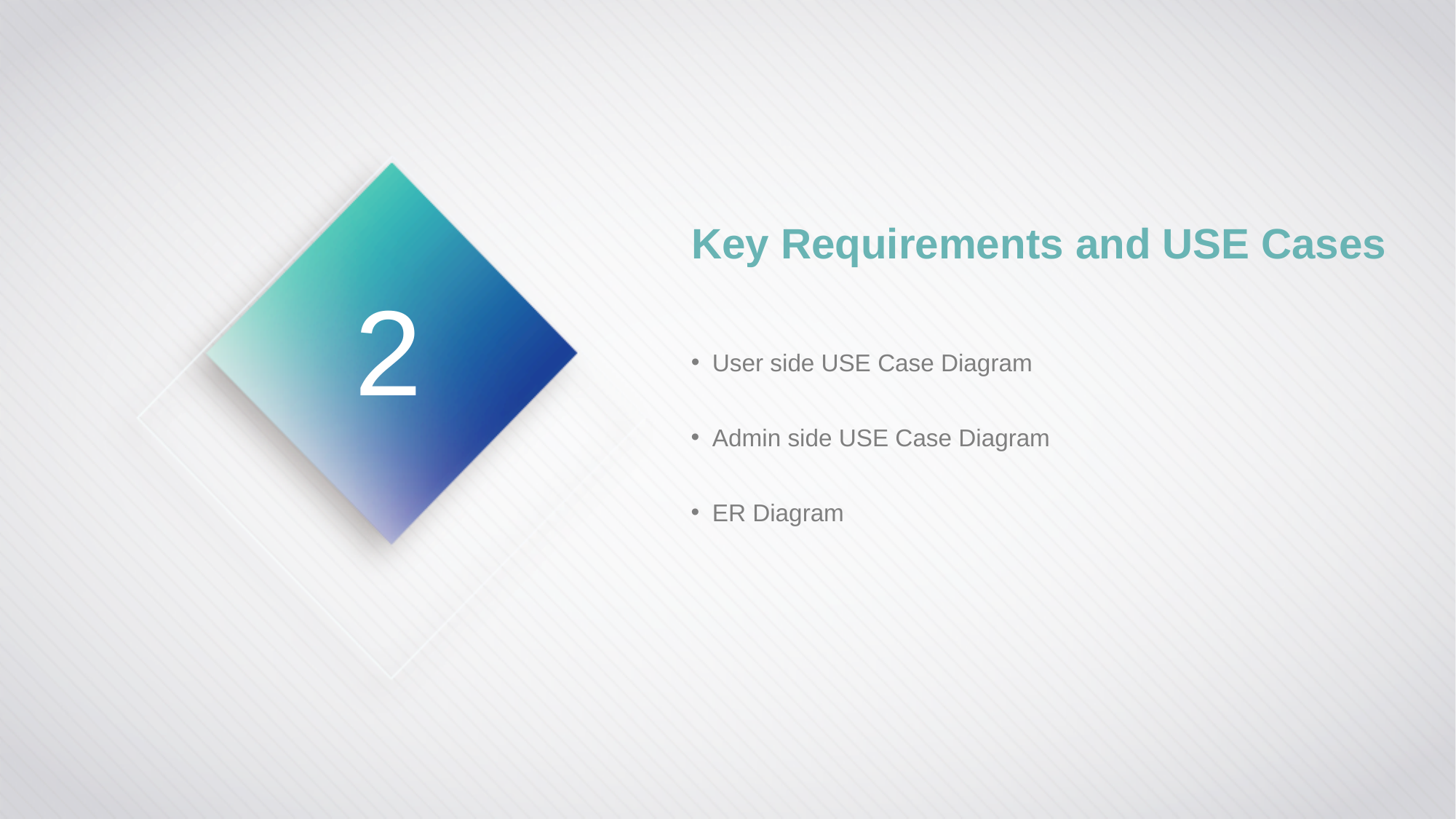

Key Requirements and USE Cases
2
 User side USE Case Diagram
 Admin side USE Case Diagram
 ER Diagram